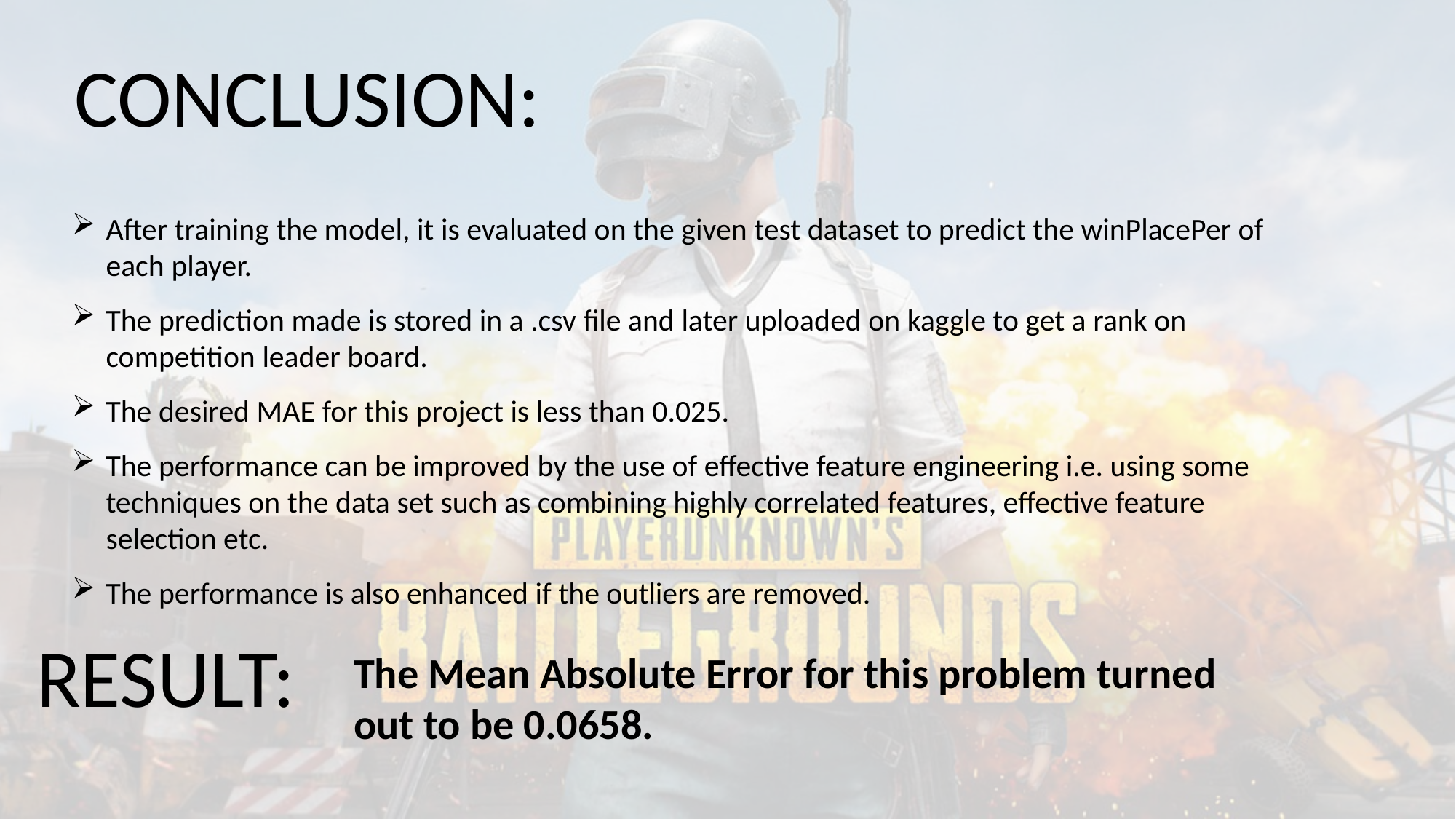

CONCLUSION:
After training the model, it is evaluated on the given test dataset to predict the winPlacePer of each player.
The prediction made is stored in a .csv file and later uploaded on kaggle to get a rank on competition leader board.
The desired MAE for this project is less than 0.025.
The performance can be improved by the use of effective feature engineering i.e. using some techniques on the data set such as combining highly correlated features, effective feature selection etc.
The performance is also enhanced if the outliers are removed.

RESULT:
The Mean Absolute Error for this problem turned out to be 0.0658.